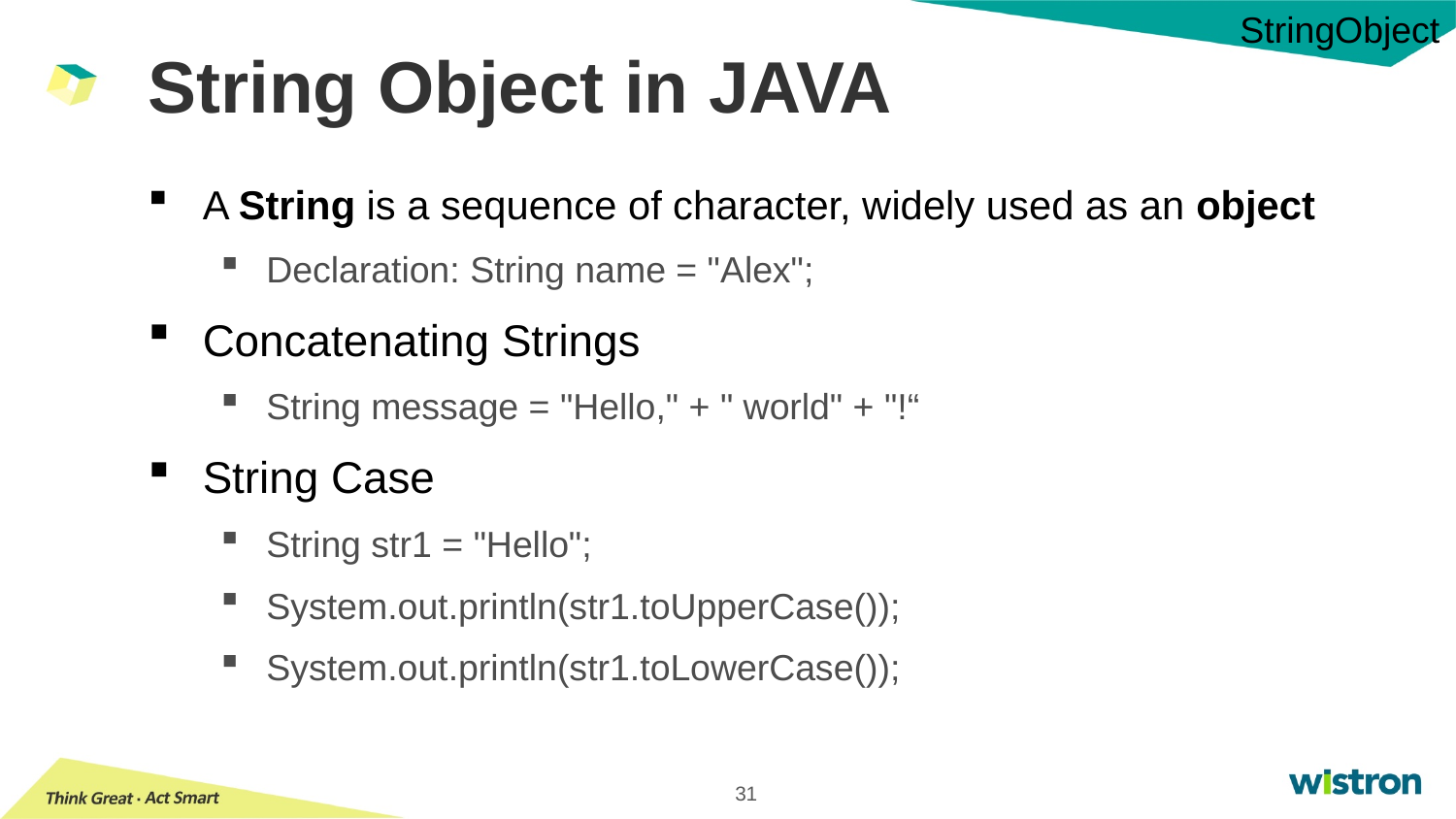

StringObject
# String Object in JAVA
A String is a sequence of character, widely used as an object
Declaration: String name = "Alex";
Concatenating Strings
String message = "Hello," + " world" + "!“
String Case
String str1 = "Hello";
System.out.println(str1.toUpperCase());
System.out.println(str1.toLowerCase());
31